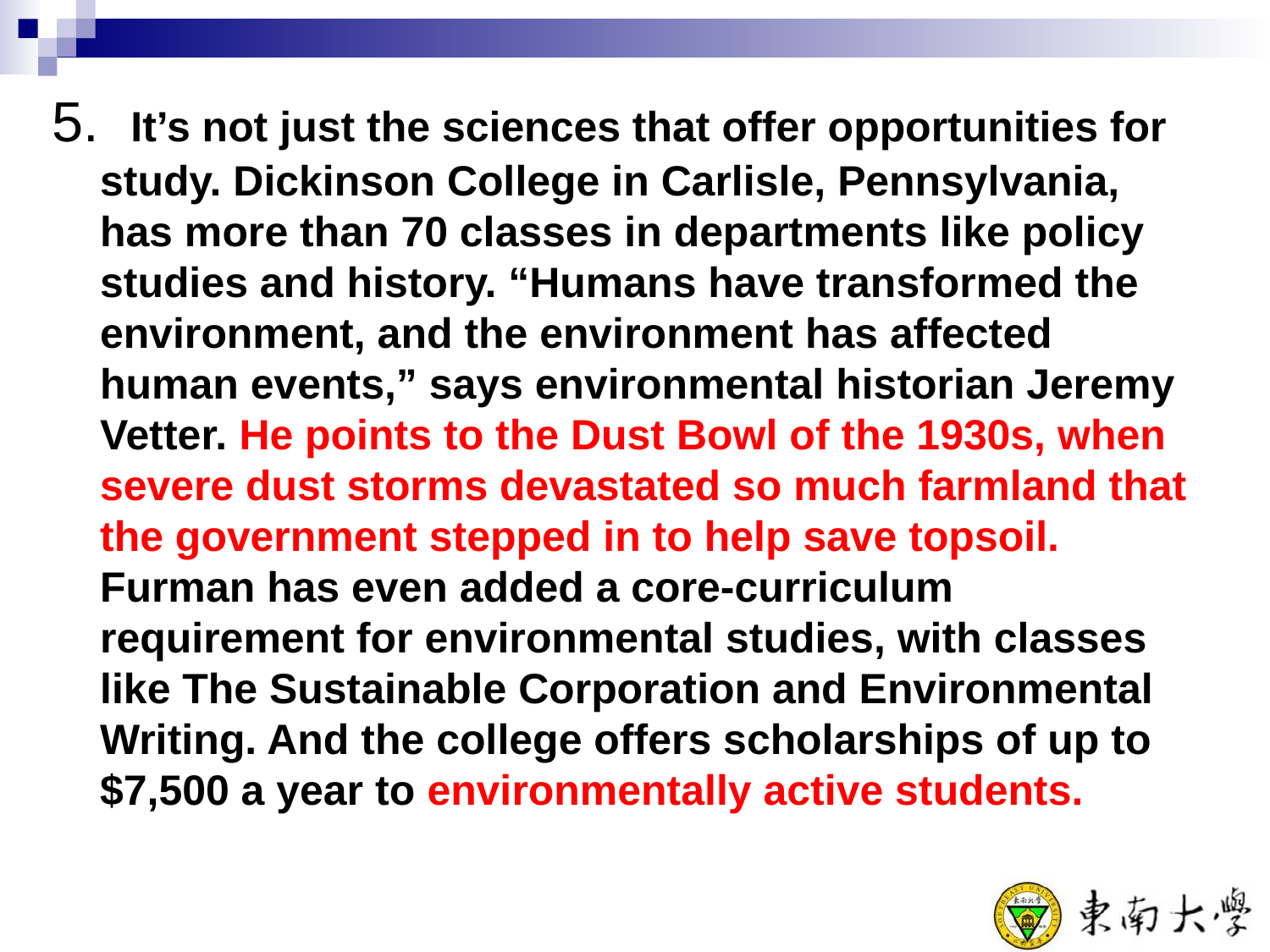

5.  It’s not just the sciences that offer opportunities for study. Dickinson College in Carlisle, Pennsylvania, has more than 70 classes in departments like policy studies and history. “Humans have transformed the environment, and the environment has affected human events,” says environmental historian Jeremy Vetter. He points to the Dust Bowl of the 1930s, when severe dust storms devastated so much farmland that the government stepped in to help save topsoil. Furman has even added a core-curriculum requirement for environmental studies, with classes like The Sustainable Corporation and Environmental Writing. And the college offers scholarships of up to $7,500 a year to environmentally active students.